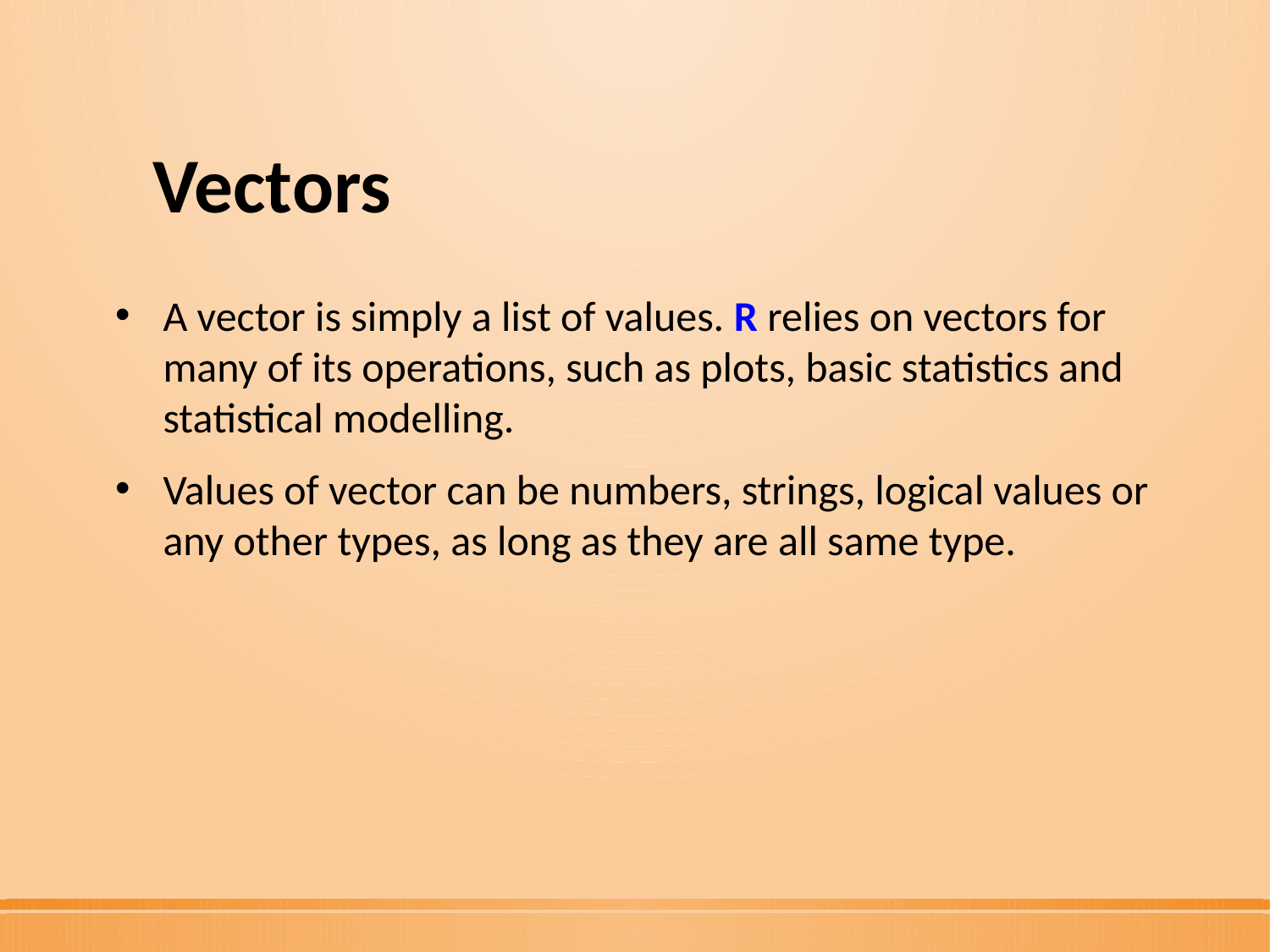

# Vectors
A vector is simply a list of values. R relies on vectors for many of its operations, such as plots, basic statistics and statistical modelling.
Values of vector can be numbers, strings, logical values or any other types, as long as they are all same type.